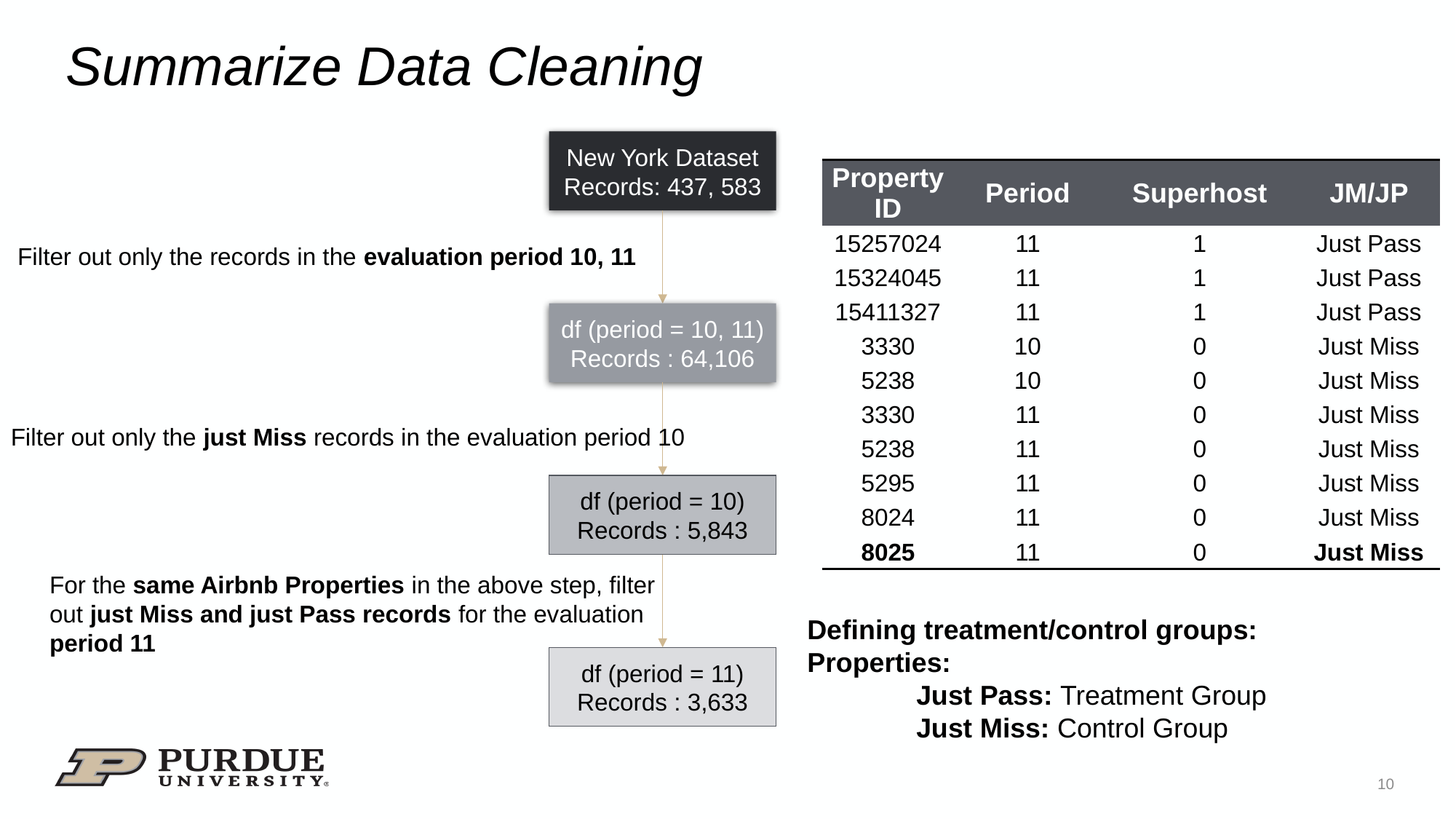

# Summarize Data Cleaning
New York Dataset Records: 437, 583
Filter out only the records in the evaluation period 10, 11
df (period = 10, 11)
Records : 64,106
Filter out only the just Miss records in the evaluation period 10
df (period = 10)
Records : 5,843
For the same Airbnb Properties in the above step, filter out just Miss and just Pass records for the evaluation period 11
df (period = 11)
Records : 3,633
| Property ID | Period | Superhost | JM/JP |
| --- | --- | --- | --- |
| 15257024 | 11 | 1 | Just Pass |
| 15324045 | 11 | 1 | Just Pass |
| 15411327 | 11 | 1 | Just Pass |
| 3330 | 10 | 0 | Just Miss |
| 5238 | 10 | 0 | Just Miss |
| 3330 | 11 | 0 | Just Miss |
| 5238 | 11 | 0 | Just Miss |
| 5295 | 11 | 0 | Just Miss |
| 8024 | 11 | 0 | Just Miss |
| 8025 | 11 | 0 | Just Miss |
Defining treatment/control groups:
Properties:
	Just Pass: Treatment Group
	Just Miss: Control Group

10